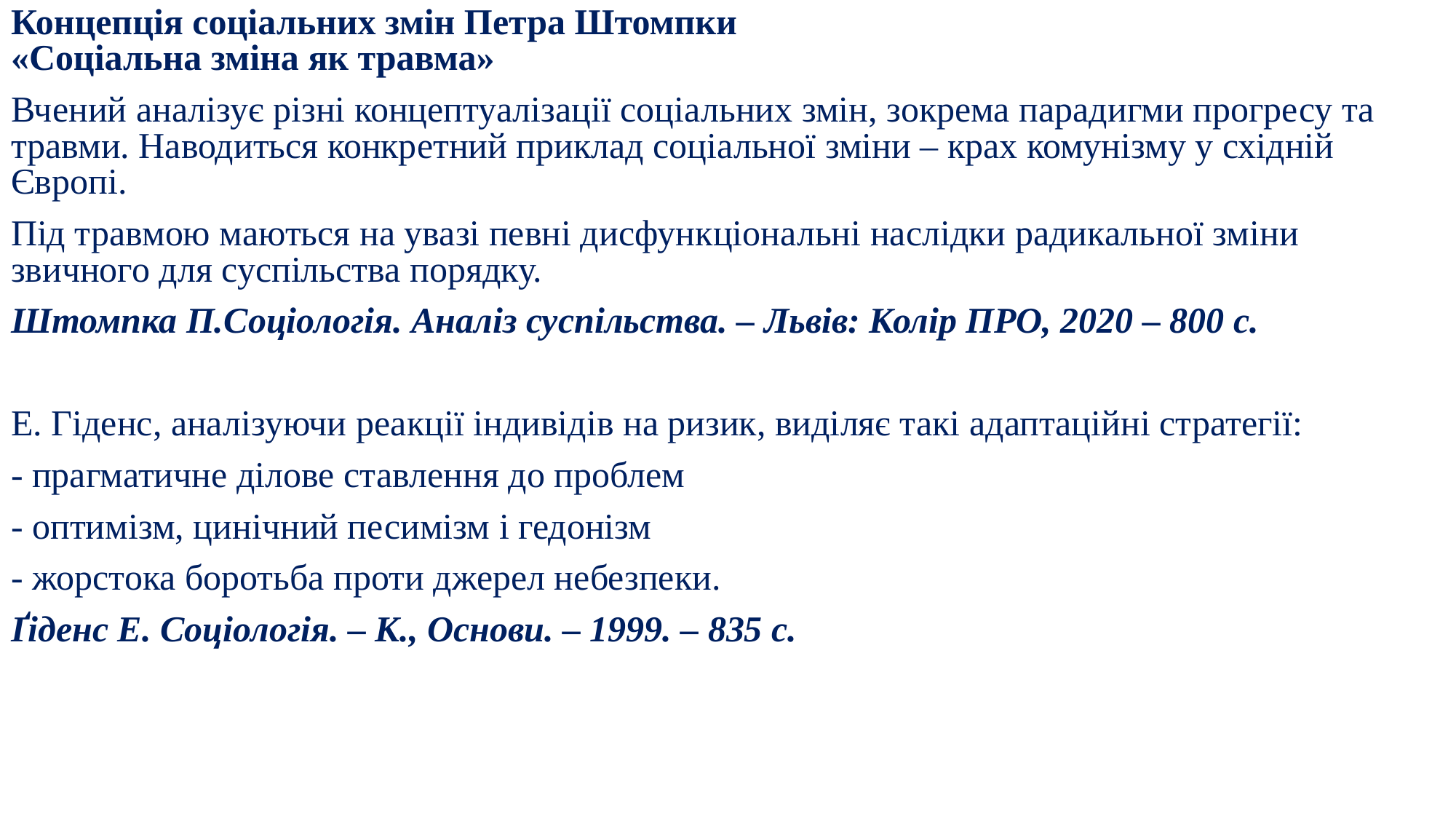

Концепція соціальних змін Петра Штомпки
«Соціальна зміна як травма»
Вчений аналізує різні концептуалізації соціальних змін, зокрема парадигми прогресу та травми. Наводиться конкретний приклад соціальної зміни – крах комунізму у східній Європі.
Під травмою маються на увазі певні дисфункціональні наслідки радикальної зміни звичного для суспільства порядку.
Штомпка П.Соціологія. Аналіз суспільства. – Львів: Колір ПРО, 2020 – 800 с.

Е. Гіденс, аналізуючи реакції індивідів на ризик, виділяє такі адаптаційні стратегії:
- прагматичне ділове ставлення до проблем
- оптимізм, цинічний песимізм і гедонізм
- жорстока боротьба проти джерел небезпеки.
Ґіденс Е. Соціологія. – К., Основи. – 1999. – 835 с.